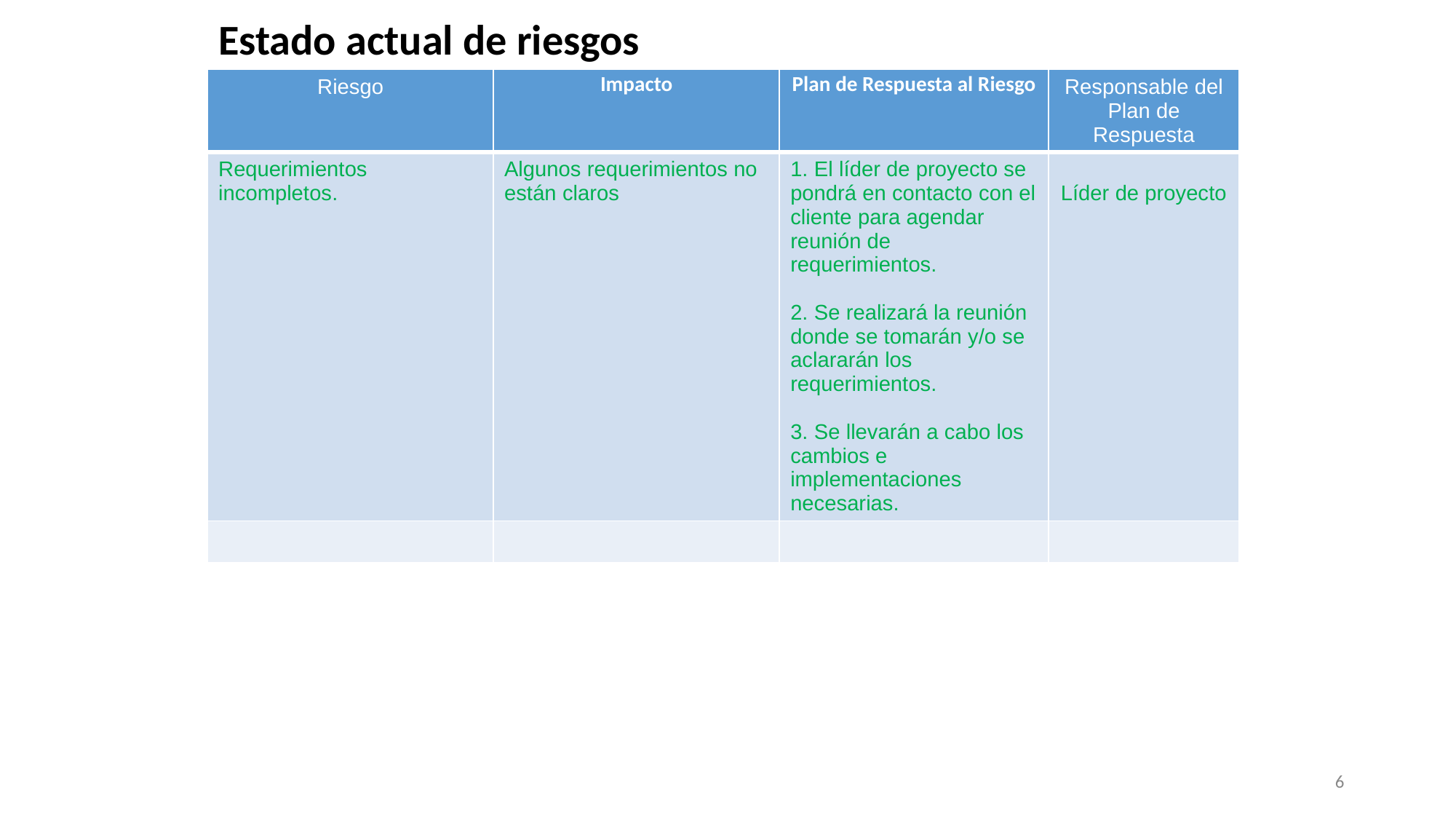

Estado actual de riesgos
| Riesgo | Impacto | Plan de Respuesta al Riesgo | Responsable del Plan de Respuesta |
| --- | --- | --- | --- |
| Requerimientos incompletos. | Algunos requerimientos no están claros | 1. El líder de proyecto se pondrá en contacto con el cliente para agendar reunión de requerimientos. 2. Se realizará la reunión donde se tomarán y/o se aclararán los requerimientos. 3. Se llevarán a cabo los cambios e implementaciones necesarias. | Líder de proyecto |
|  |  |  |  |
6